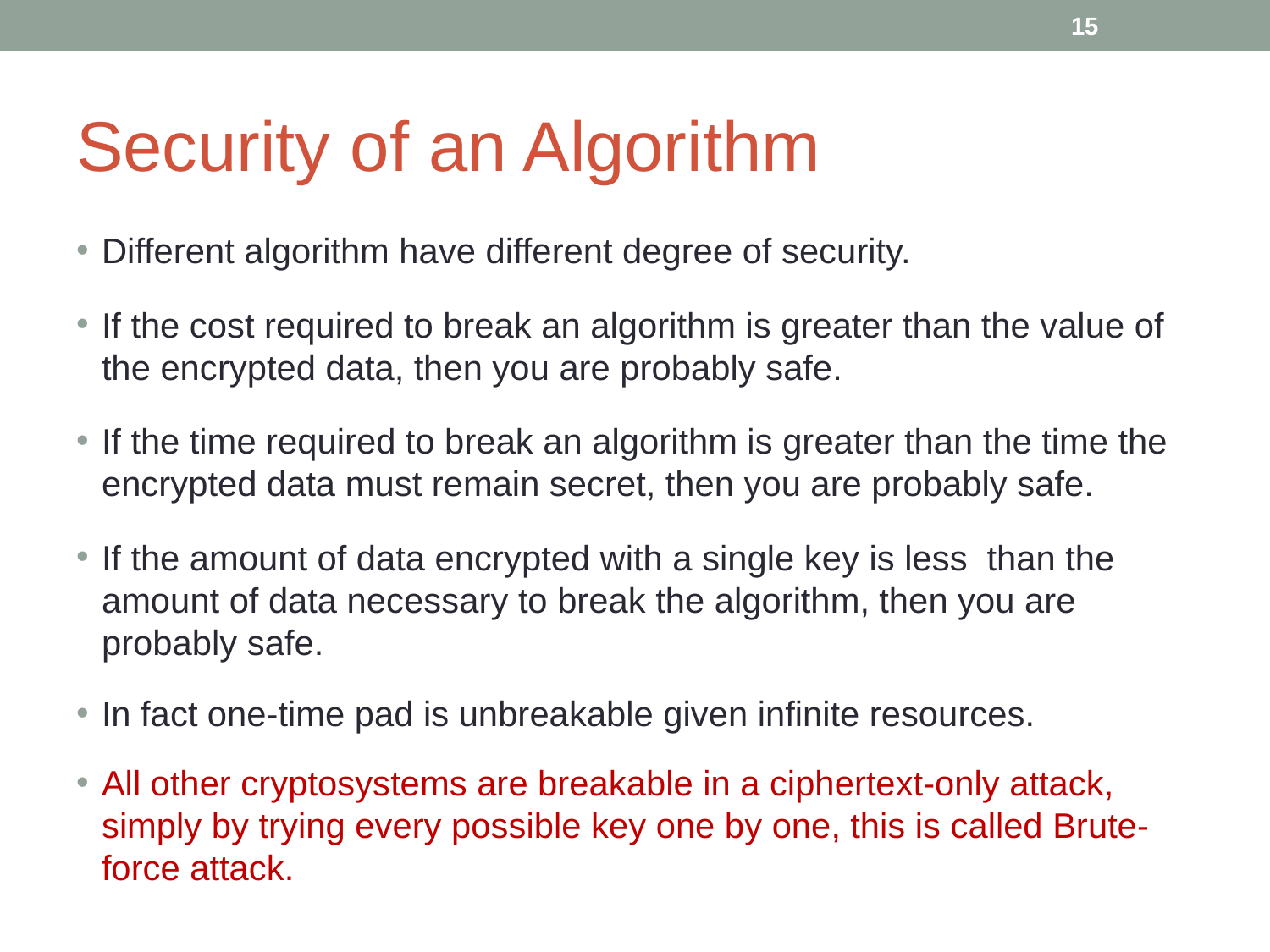

15
# Security of an Algorithm
Different algorithm have different degree of security.

If the cost required to break an algorithm is greater than the value of the encrypted data, then you are probably safe.

If the time required to break an algorithm is greater than the time the encrypted data must remain secret, then you are probably safe.

If the amount of data encrypted with a single key is less  than the amount of data necessary to break the algorithm, then you are probably safe.

In fact one-time pad is unbreakable given infinite resources.

All other cryptosystems are breakable in a ciphertext-only attack, simply by trying every possible key one by one, this is called Brute-force attack.